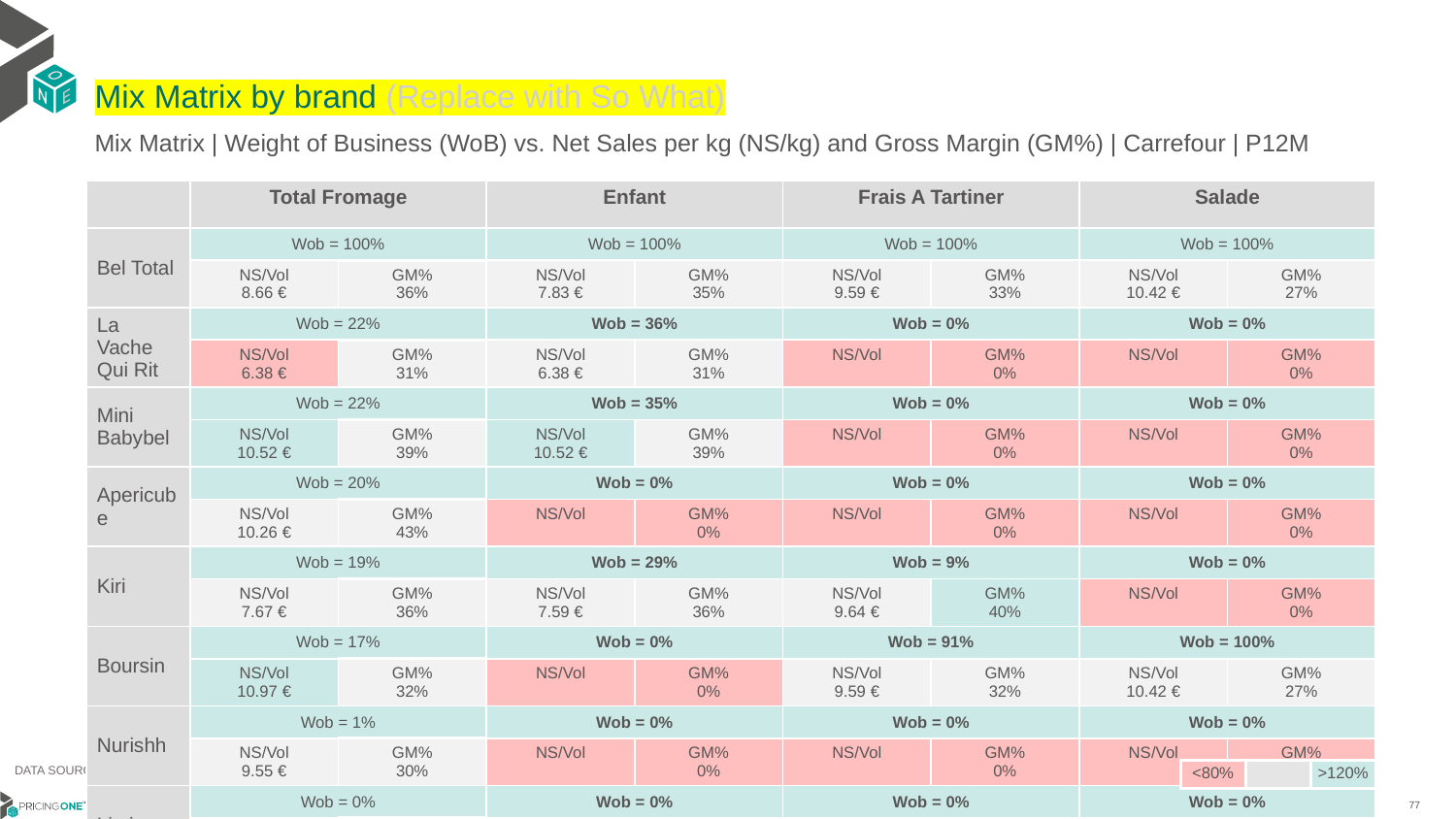

# Mix Matrix by brand (Replace with So What)
Mix Matrix | Weight of Business (WoB) vs. Net Sales per kg (NS/kg) and Gross Margin (GM%) | Carrefour | P12M
|  | Total Fromage |  | Enfant |  | Frais A Tartiner |  | Salade |  |
| --- | --- | --- | --- | --- | --- | --- | --- | --- |
| Bel Total | Wob = 100% |  | Wob = 100% |  | Wob = 100% |  | Wob = 100% |  |
|  | NS/Vol 8.66 € | GM% 36% | NS/Vol 7.83 € | GM% 35% | NS/Vol 9.59 € | GM% 33% | NS/Vol 10.42 € | GM% 27% |
| La Vache Qui Rit | Wob = 22% |  | Wob = 36% |  | Wob = 0% |  | Wob = 0% |  |
|  | NS/Vol 6.38 € | GM% 31% | NS/Vol 6.38 € | GM% 31% | NS/Vol | GM% 0% | NS/Vol | GM% 0% |
| Mini Babybel | Wob = 22% |  | Wob = 35% |  | Wob = 0% |  | Wob = 0% |  |
|  | NS/Vol 10.52 € | GM% 39% | NS/Vol 10.52 € | GM% 39% | NS/Vol | GM% 0% | NS/Vol | GM% 0% |
| Apericube | Wob = 20% |  | Wob = 0% |  | Wob = 0% |  | Wob = 0% |  |
|  | NS/Vol 10.26 € | GM% 43% | NS/Vol | GM% 0% | NS/Vol | GM% 0% | NS/Vol | GM% 0% |
| Kiri | Wob = 19% |  | Wob = 29% |  | Wob = 9% |  | Wob = 0% |  |
|  | NS/Vol 7.67 € | GM% 36% | NS/Vol 7.59 € | GM% 36% | NS/Vol 9.64 € | GM% 40% | NS/Vol | GM% 0% |
| Boursin | Wob = 17% |  | Wob = 0% |  | Wob = 91% |  | Wob = 100% |  |
|  | NS/Vol 10.97 € | GM% 32% | NS/Vol | GM% 0% | NS/Vol 9.59 € | GM% 32% | NS/Vol 10.42 € | GM% 27% |
| Nurishh | Wob = 1% |  | Wob = 0% |  | Wob = 0% |  | Wob = 0% |  |
|  | NS/Vol 9.55 € | GM% 30% | NS/Vol | GM% 0% | NS/Vol | GM% 0% | NS/Vol | GM% 0% |
| Limiano | Wob = 0% |  | Wob = 0% |  | Wob = 0% |  | Wob = 0% |  |
|  | NS/Vol | GM% 0% | NS/Vol | GM% 0% | NS/Vol | GM% 0% | NS/Vol | GM% 0% |
DATA SOURCE: Client P&L
| <80% |  | >120% |
| --- | --- | --- |

14/01/2024
77